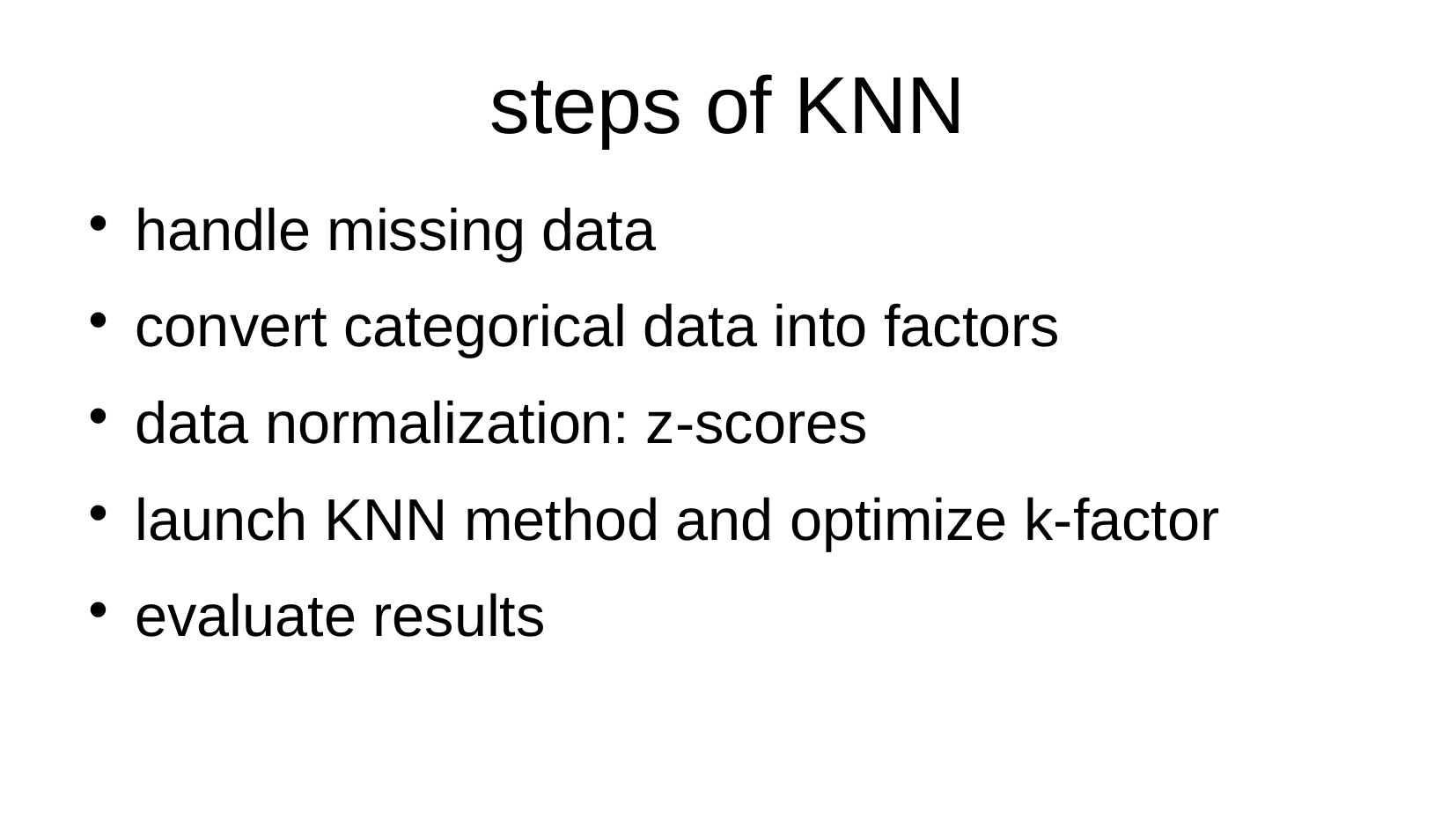

steps of KNN
handle missing data
convert categorical data into factors
data normalization: z-scores
launch KNN method and optimize k-factor
evaluate results